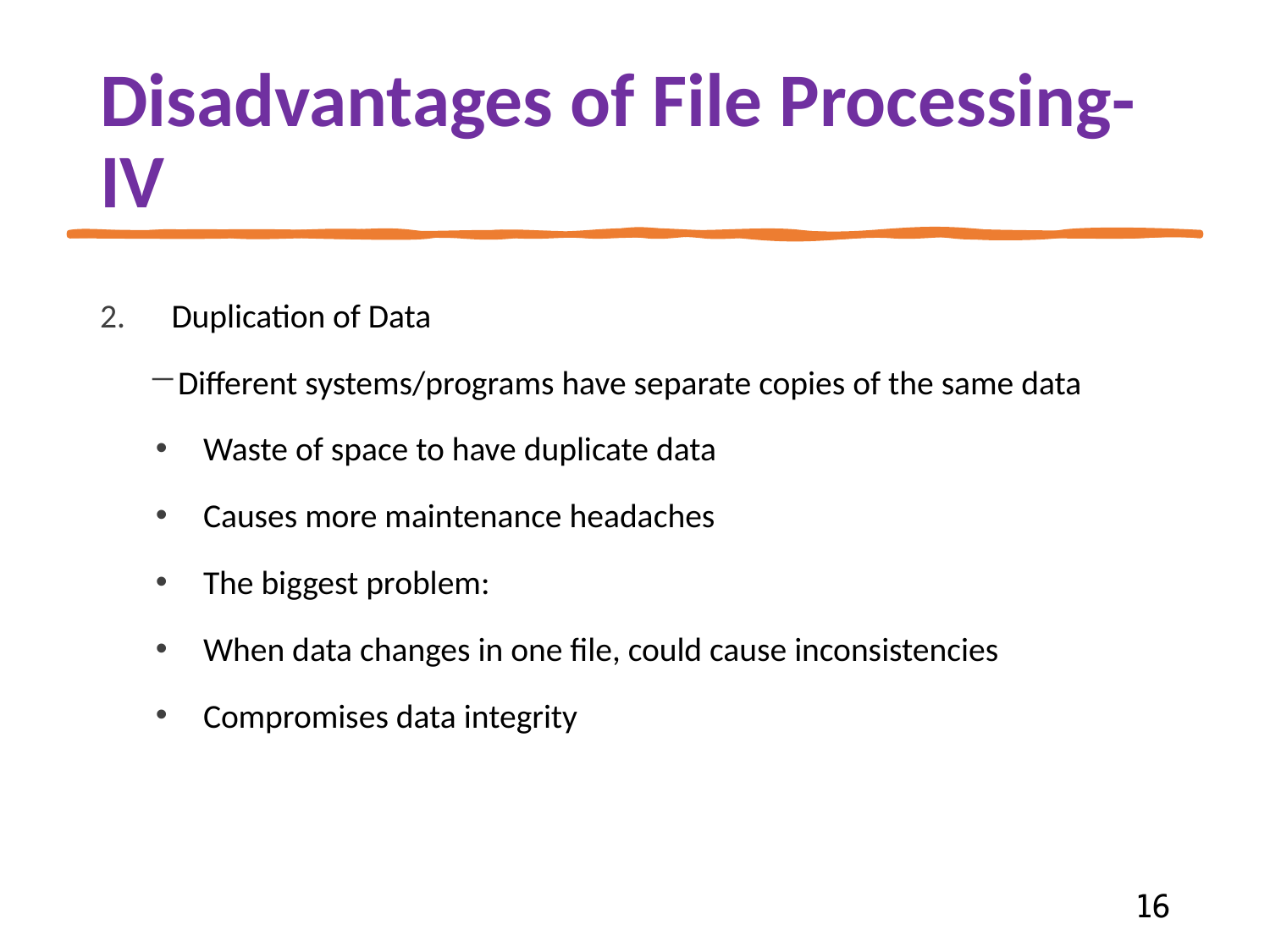

# Disadvantages of File Processing-IV

Duplication of Data
Different systems/programs have separate copies of the same data
Waste of space to have duplicate data
Causes more maintenance headaches
The biggest problem:
When data changes in one file, could cause inconsistencies
Compromises data integrity
16